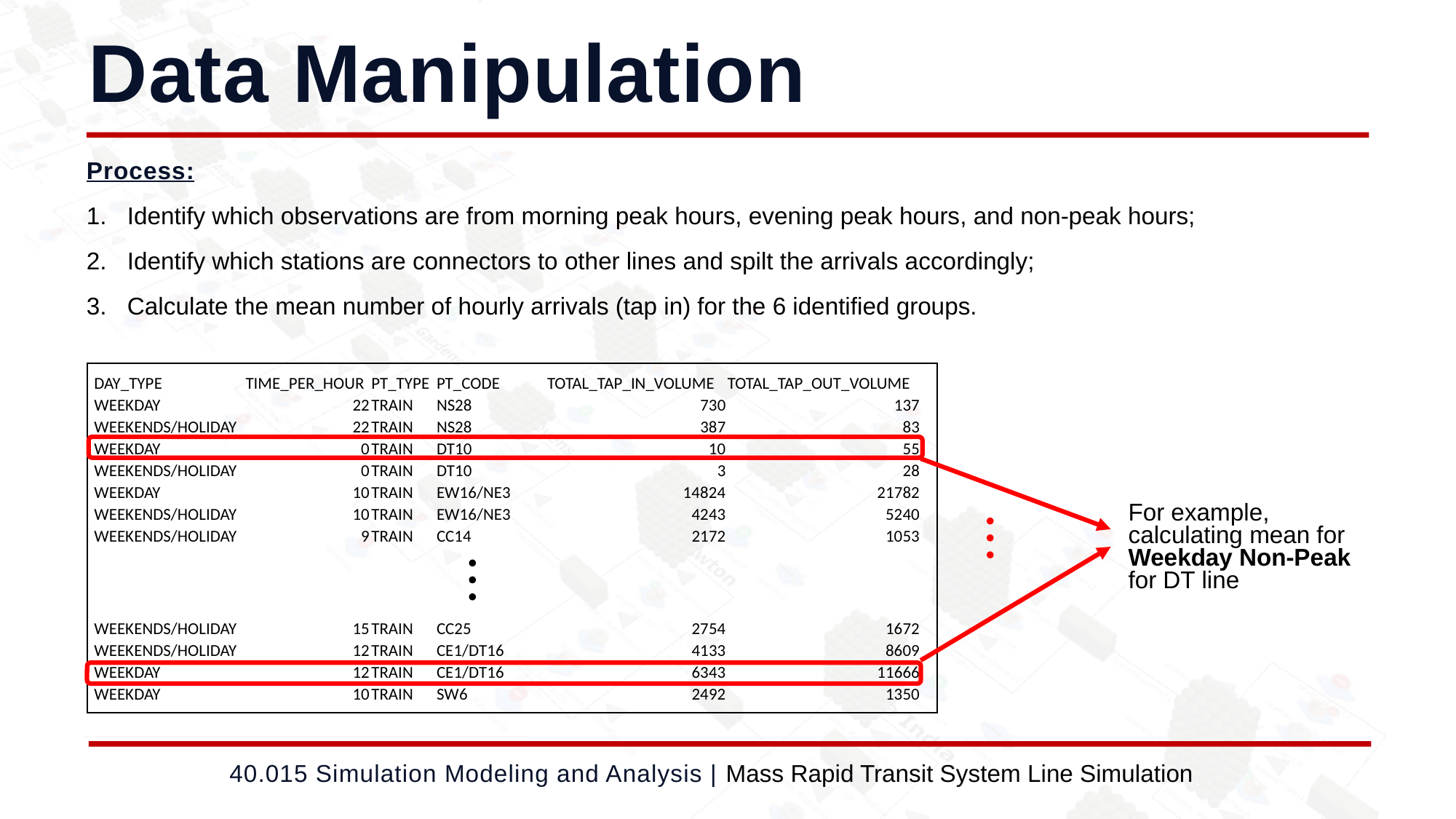

Data Manipulation

Process:

Identify which observations are from morning peak hours, evening peak hours, and non-peak hours;

Identify which stations are connectors to other lines and spilt the arrivals accordingly;

Calculate the mean number of hourly arrivals (tap in) for the 6 identified groups.

| DAY\_TYPE | TIME\_PER\_HOUR | PT\_TYPE | PT\_CODE | TOTAL\_TAP\_IN\_VOLUME | TOTAL\_TAP\_OUT\_VOLUME |
| --- | --- | --- | --- | --- | --- |
| WEEKDAY | 22 | TRAIN | NS28 | 730 | 137 |
| WEEKENDS/HOLIDAY | 22 | TRAIN | NS28 | 387 | 83 |
| WEEKDAY | 0 | TRAIN | DT10 | 10 | 55 |
| WEEKENDS/HOLIDAY | 0 | TRAIN | DT10 | 3 | 28 |
| WEEKDAY | 10 | TRAIN | EW16/NE3 | 14824 | 21782 |
| WEEKENDS/HOLIDAY | 10 | TRAIN | EW16/NE3 | 4243 | 5240 |
| WEEKENDS/HOLIDAY | 9 | TRAIN | CC14 | 2172 | 1053 |

For example, calculating mean for Weekday Non-Peak for DT line

| WEEKENDS/HOLIDAY | 15 | TRAIN | CC25 | 2754 | 1672 |
| --- | --- | --- | --- | --- | --- |
| WEEKENDS/HOLIDAY | 12 | TRAIN | CE1/DT16 | 4133 | 8609 |
| WEEKDAY | 12 | TRAIN | CE1/DT16 | 6343 | 11666 |
| WEEKDAY | 10 | TRAIN | SW6 | 2492 | 1350 |

40.015 Simulation Modeling and Analysis | Mass Rapid Transit System Line Simulation